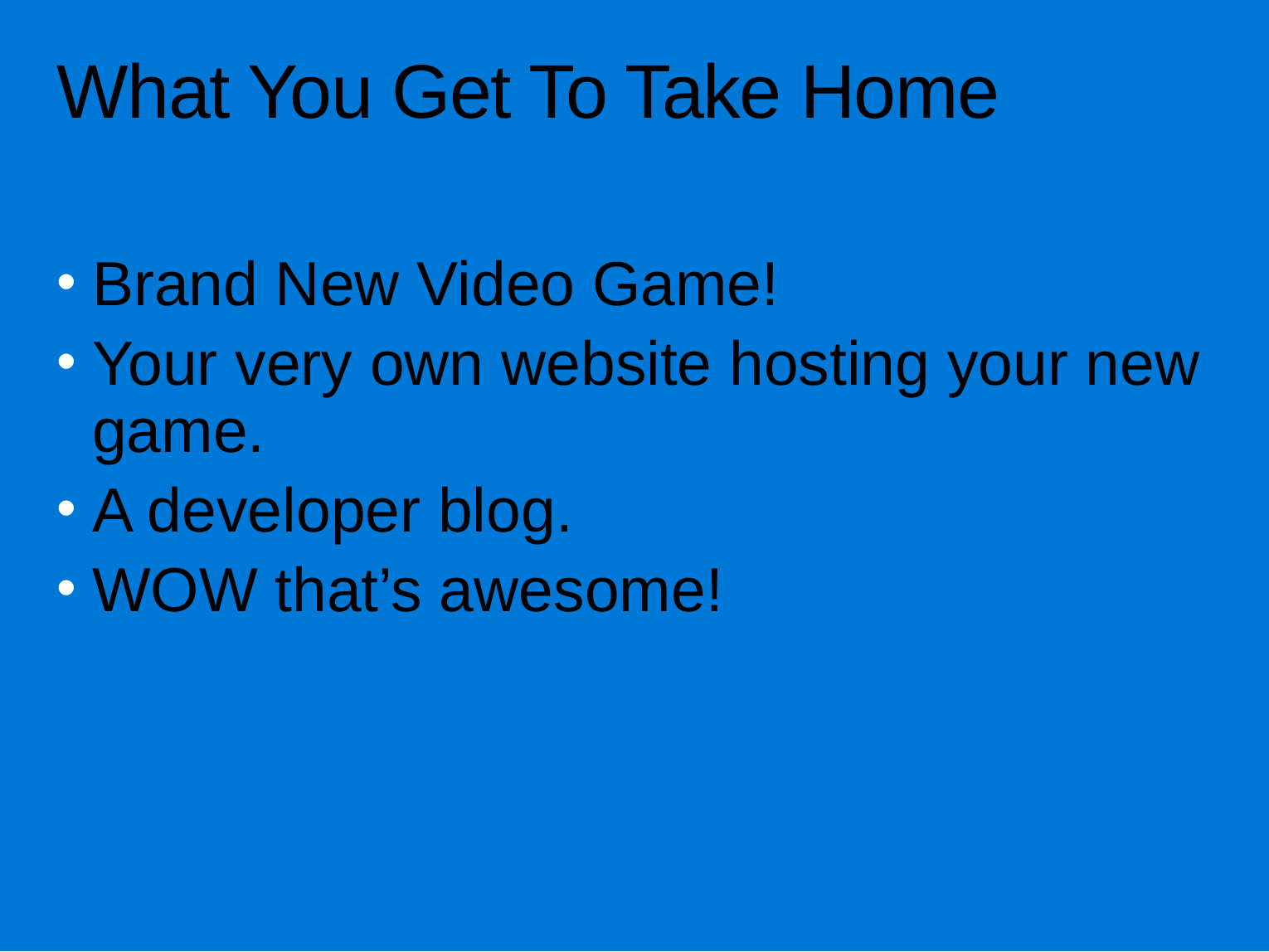

# What You Get To Take Home
Brand New Video Game!
Your very own website hosting your new game.
A developer blog.
WOW that’s awesome!